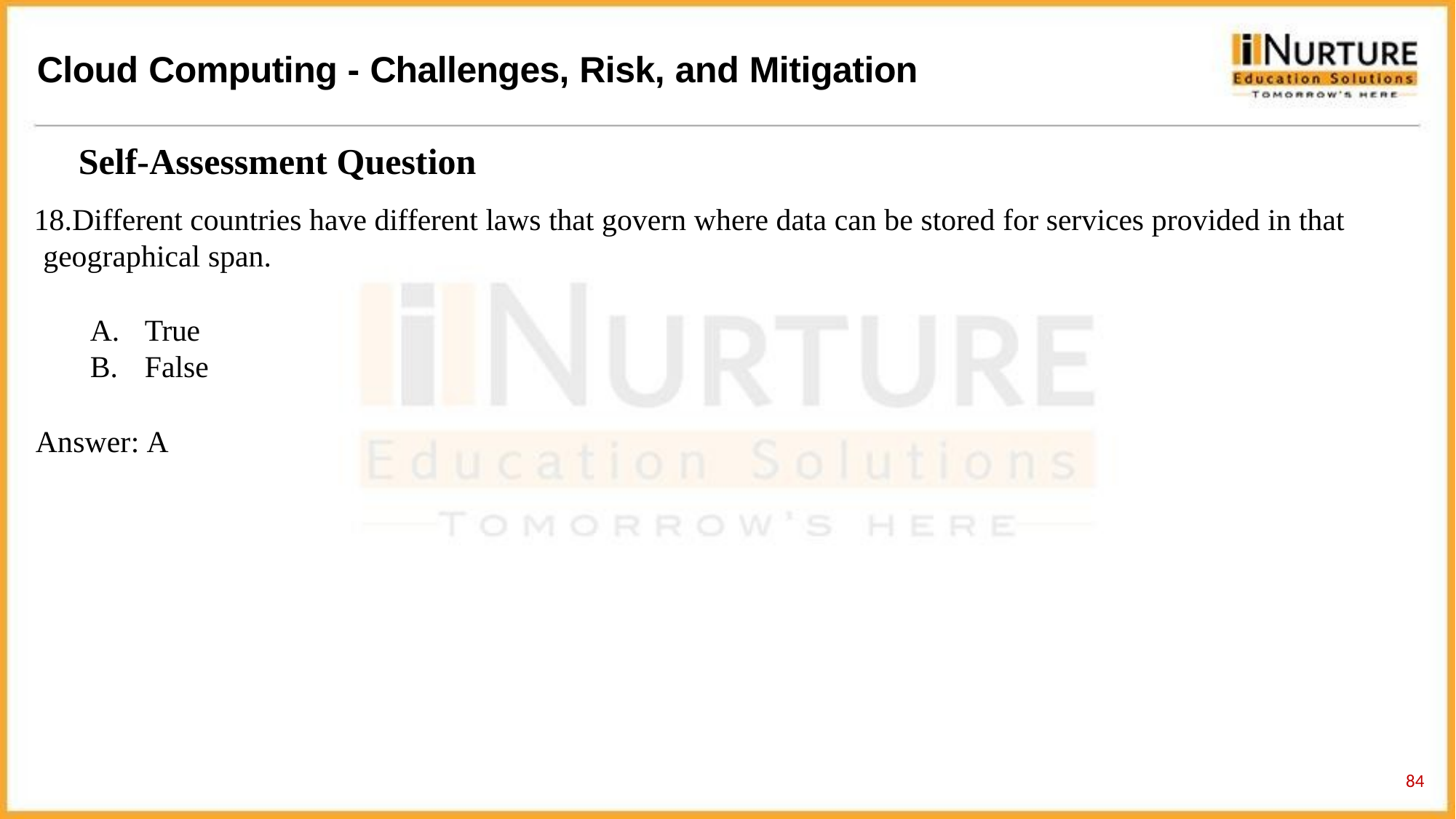

# Cloud Computing - Challenges, Risk, and Mitigation
Self-Assessment Question
Different countries have different laws that govern where data can be stored for services provided in that  geographical span.

True
False

Answer: A
84